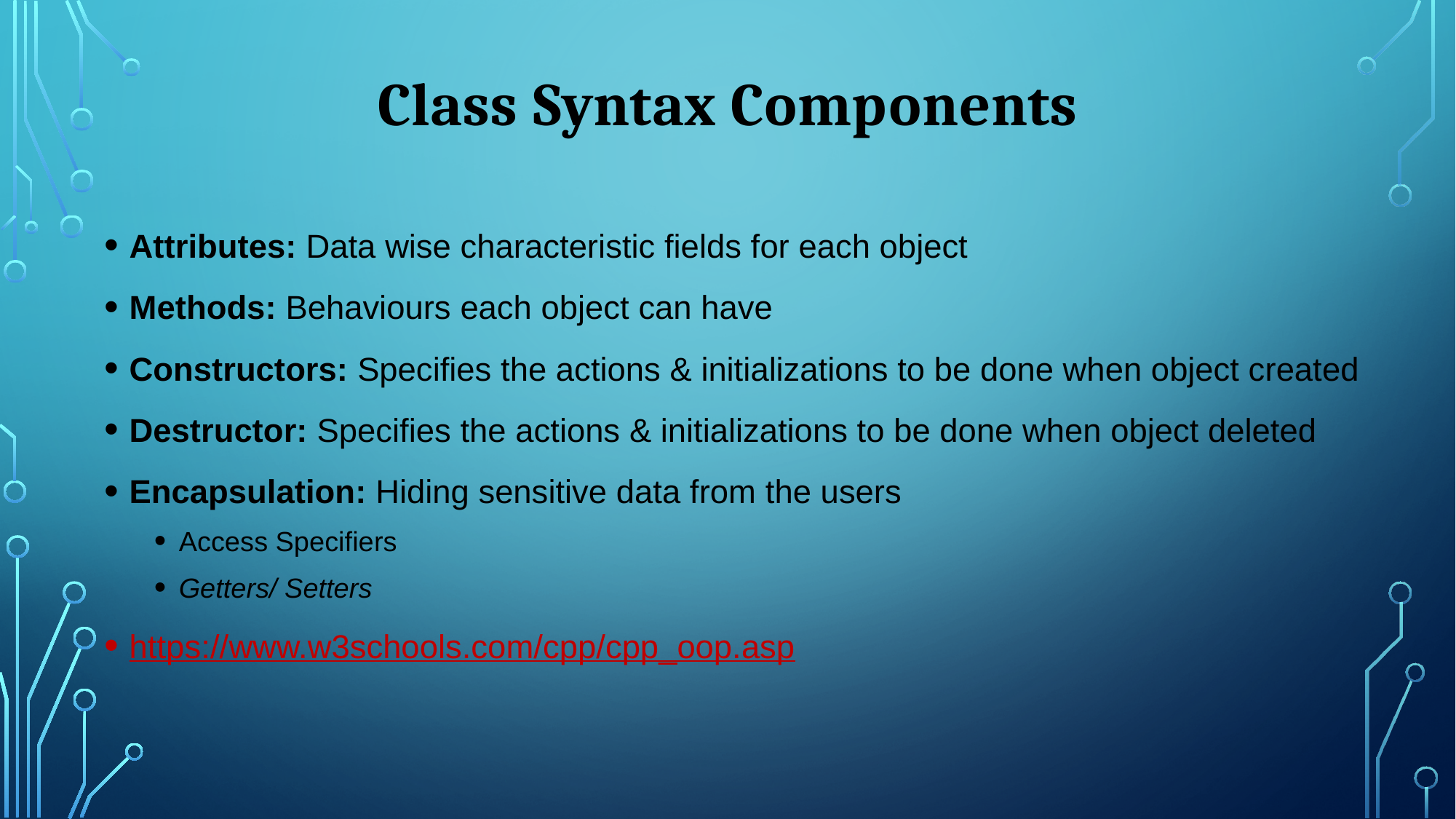

# Class Syntax Components
Attributes: Data wise characteristic fields for each object
Methods: Behaviours each object can have
Constructors: Specifies the actions & initializations to be done when object created
Destructor: Specifies the actions & initializations to be done when object deleted
Encapsulation: Hiding sensitive data from the users
Access Specifiers
Getters/ Setters
https://www.w3schools.com/cpp/cpp_oop.asp